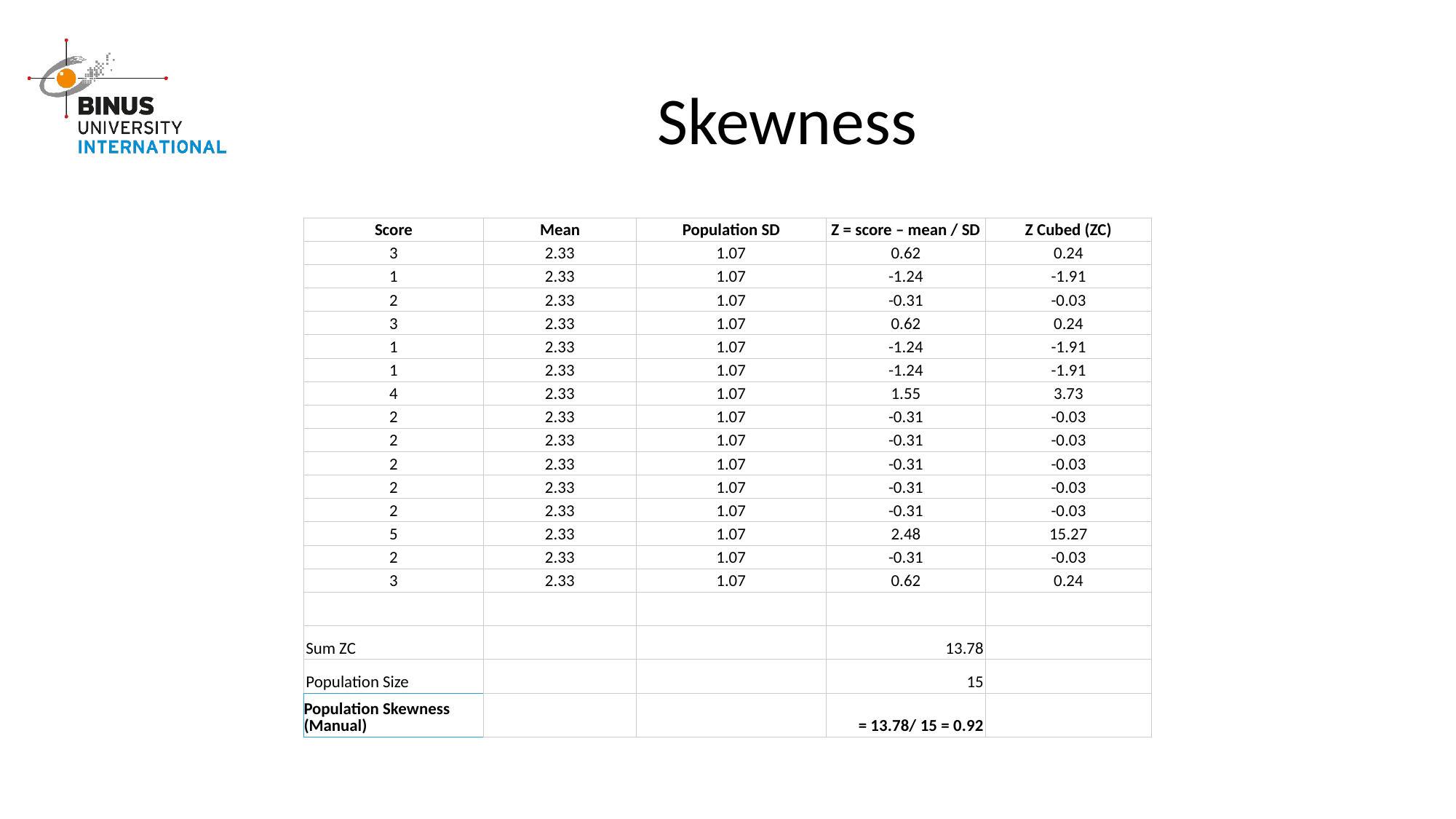

# Skewness
| Score | Mean | Population SD | Z = score – mean / SD | Z Cubed (ZC) |
| --- | --- | --- | --- | --- |
| 3 | 2.33 | 1.07 | 0.62 | 0.24 |
| 1 | 2.33 | 1.07 | -1.24 | -1.91 |
| 2 | 2.33 | 1.07 | -0.31 | -0.03 |
| 3 | 2.33 | 1.07 | 0.62 | 0.24 |
| 1 | 2.33 | 1.07 | -1.24 | -1.91 |
| 1 | 2.33 | 1.07 | -1.24 | -1.91 |
| 4 | 2.33 | 1.07 | 1.55 | 3.73 |
| 2 | 2.33 | 1.07 | -0.31 | -0.03 |
| 2 | 2.33 | 1.07 | -0.31 | -0.03 |
| 2 | 2.33 | 1.07 | -0.31 | -0.03 |
| 2 | 2.33 | 1.07 | -0.31 | -0.03 |
| 2 | 2.33 | 1.07 | -0.31 | -0.03 |
| 5 | 2.33 | 1.07 | 2.48 | 15.27 |
| 2 | 2.33 | 1.07 | -0.31 | -0.03 |
| 3 | 2.33 | 1.07 | 0.62 | 0.24 |
|  |  |  |  |  |
| Sum ZC |  |  | 13.78 |  |
| Population Size |  |  | 15 |  |
| Population Skewness (Manual) |  |  | = 13.78/ 15 = 0.92 |  |